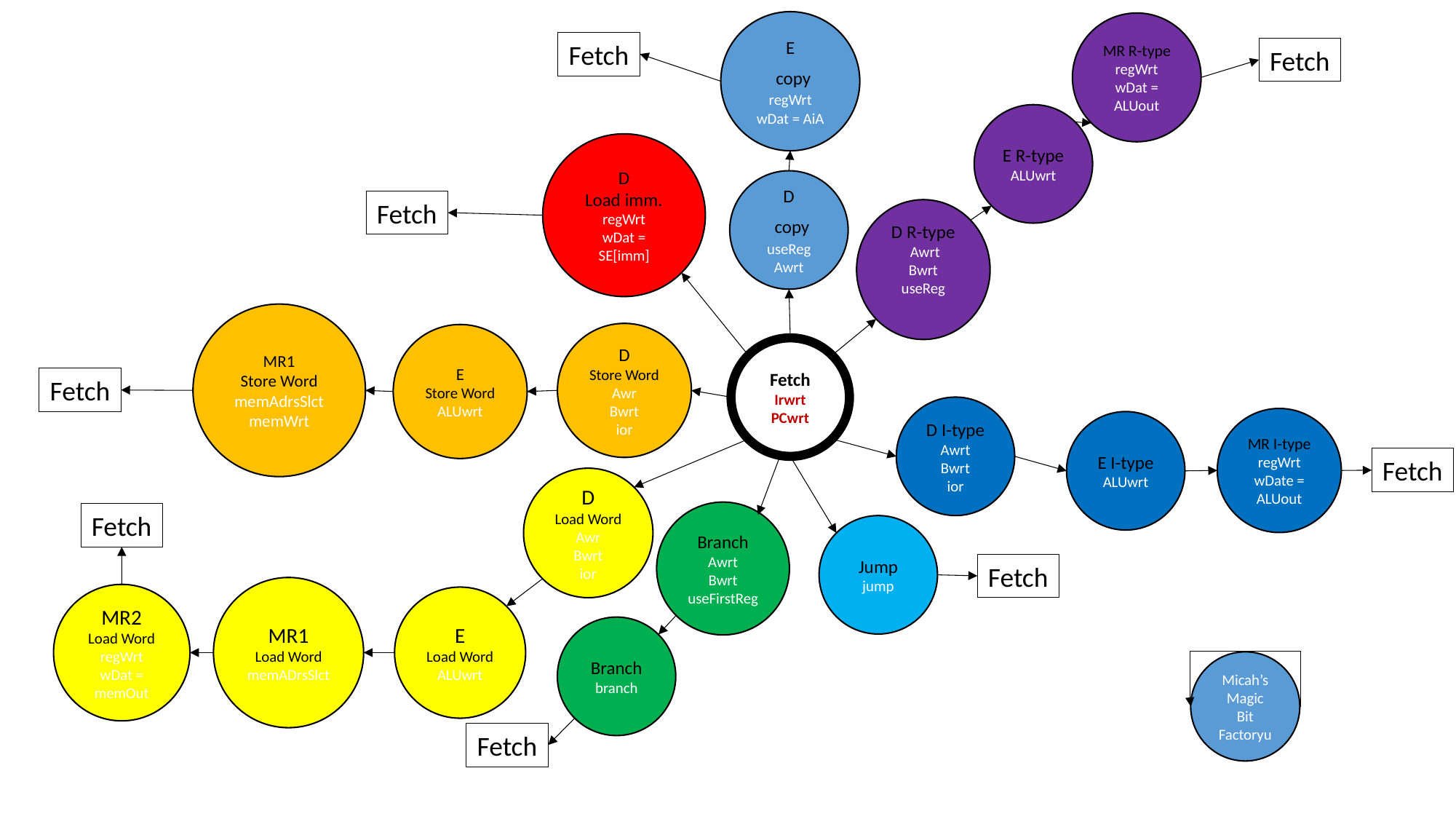

E
 copy
regWrt
wDat = AiA
MR R-type
regWrt
wDat = ALUout
Fetch
Fetch
E R-type
ALUwrt
D
Load imm.
regWrt
wDat = SE[imm]
D
 copy
useReg
Awrt
Fetch
D R-type
 Awrt
Bwrt
useReg

MR1
Store Word
memAdrsSlct
memWrt
D
Store Word
Awr
Bwrt
ior
E
Store Word
ALUwrt
Fetch
Irwrt
PCwrt
Fetch
D I-type
Awrt
Bwrt
ior
MR I-type
regWrt
wDate = ALUout
E I-type
ALUwrt
Fetch
D
Load Word
Awr
Bwrt
ior
Branch
Awrt
Bwrt
useFirstReg
Fetch
Jump
jump
Fetch
MR1
Load Word
memADrsSlct
MR2
Load Word
regWrt
wDat = memOut
E
Load Word
ALUwrt
Branch
branch
Micah’s Magic Bit Factoryu
Fetch